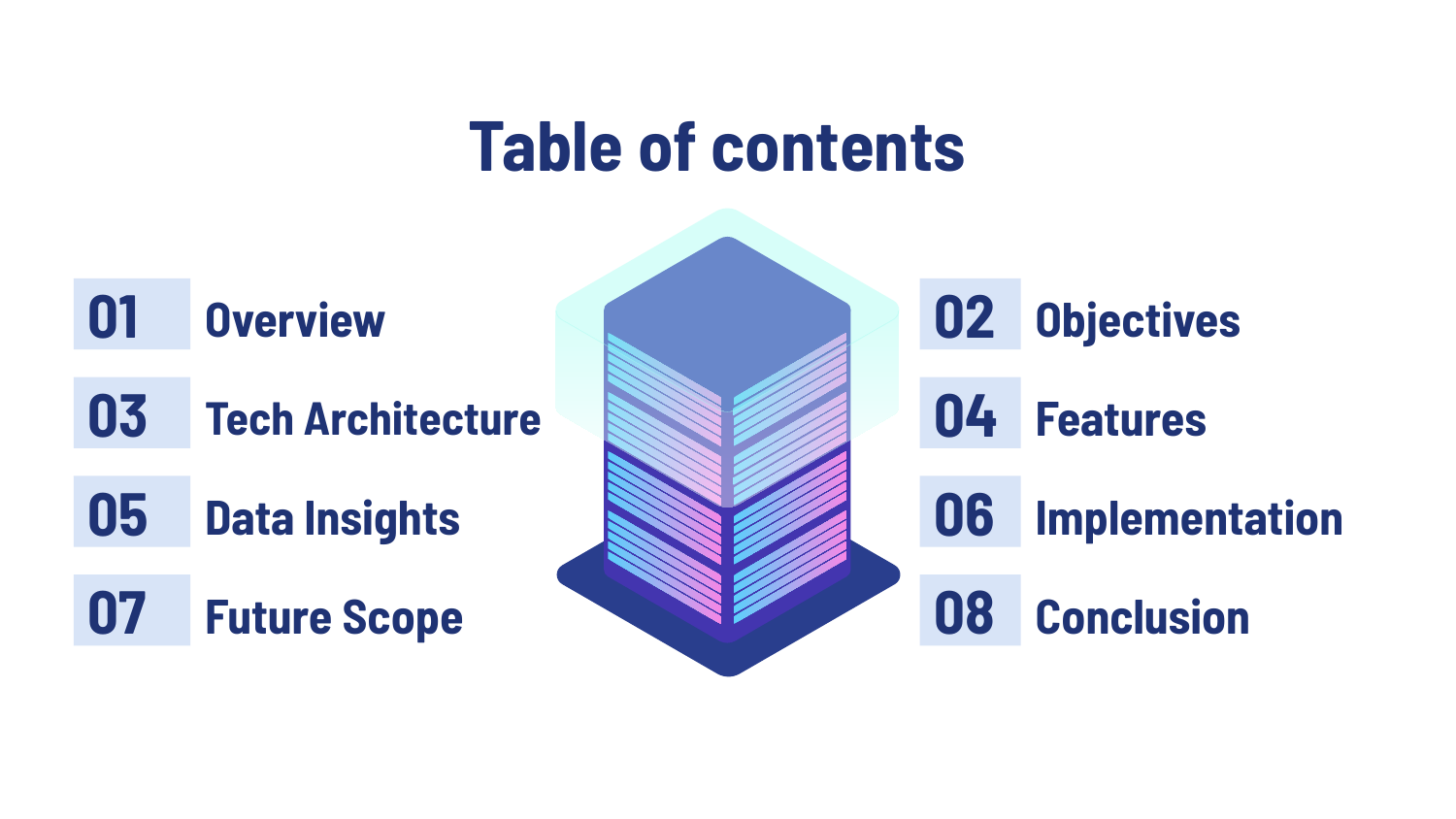

Table of contents

01
Overview
02
Objectives
03
Tech Architecture
04
Features
05
Data Insights
06
Implementation
07
Future Scope
08
Conclusion